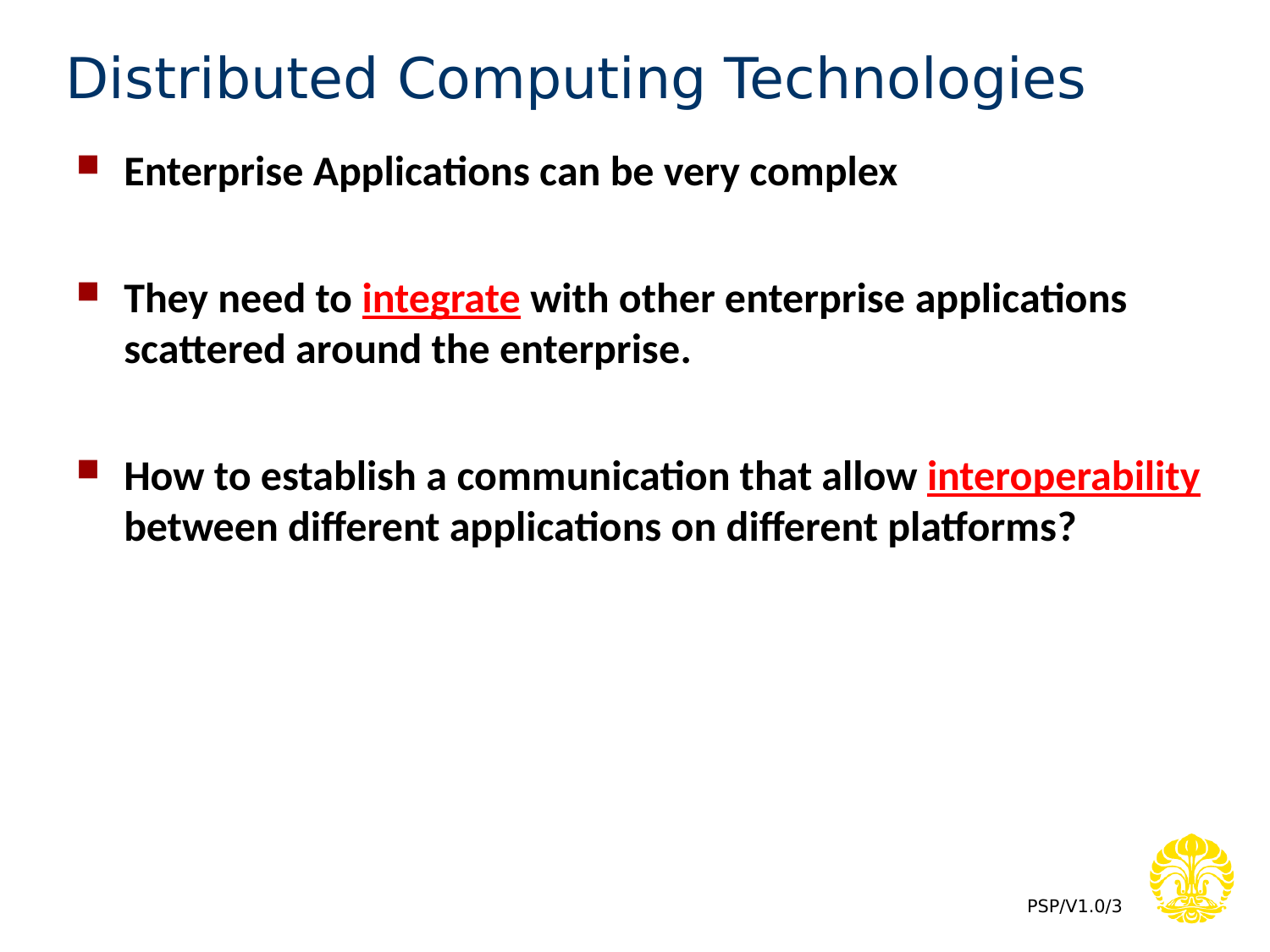

# Distributed Computing Technologies
Enterprise Applications can be very complex

They need to integrate with other enterprise applications scattered around the enterprise.

How to establish a communication that allow interoperability between different applications on different platforms?